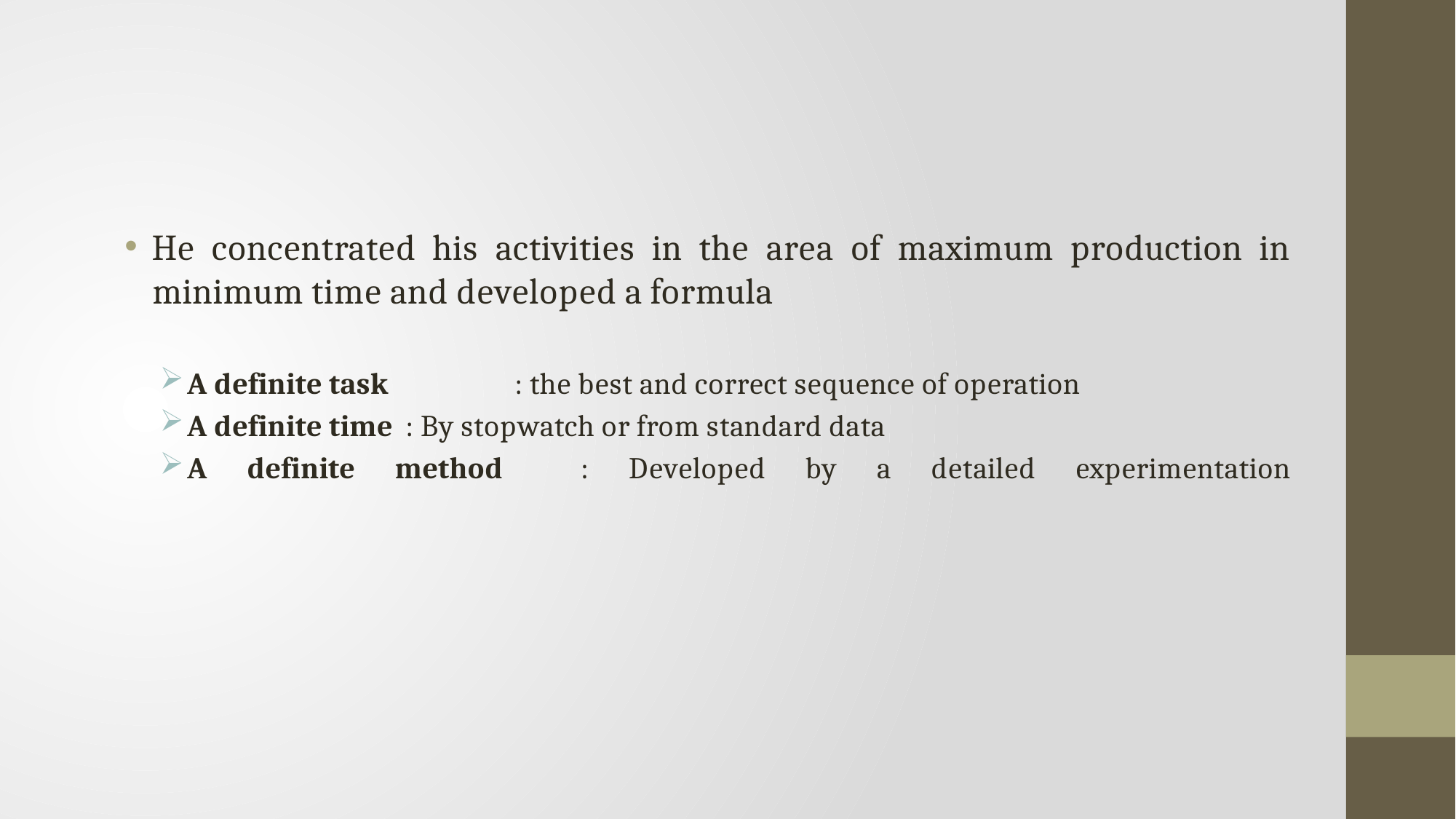

#
He concentrated his activities in the area of maximum production in minimum time and developed a formula

A definite task		: the best and correct sequence of operation
A definite time	: By stopwatch or from standard data
A definite method	: Developed by a detailed experimentation